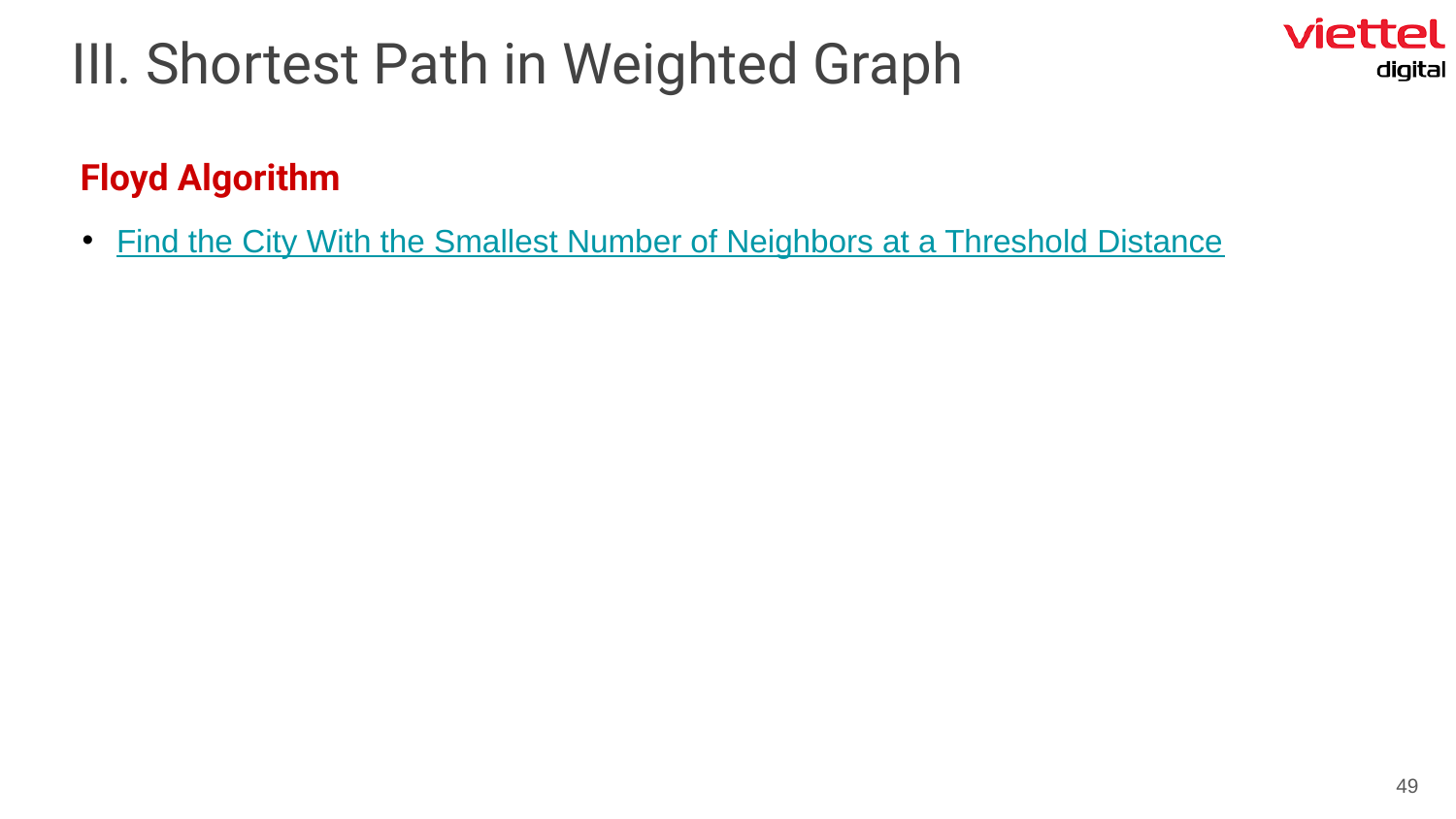

III. Shortest Path in Weighted Graph
Floyd Algorithm
Find the City With the Smallest Number of Neighbors at a Threshold Distance

49